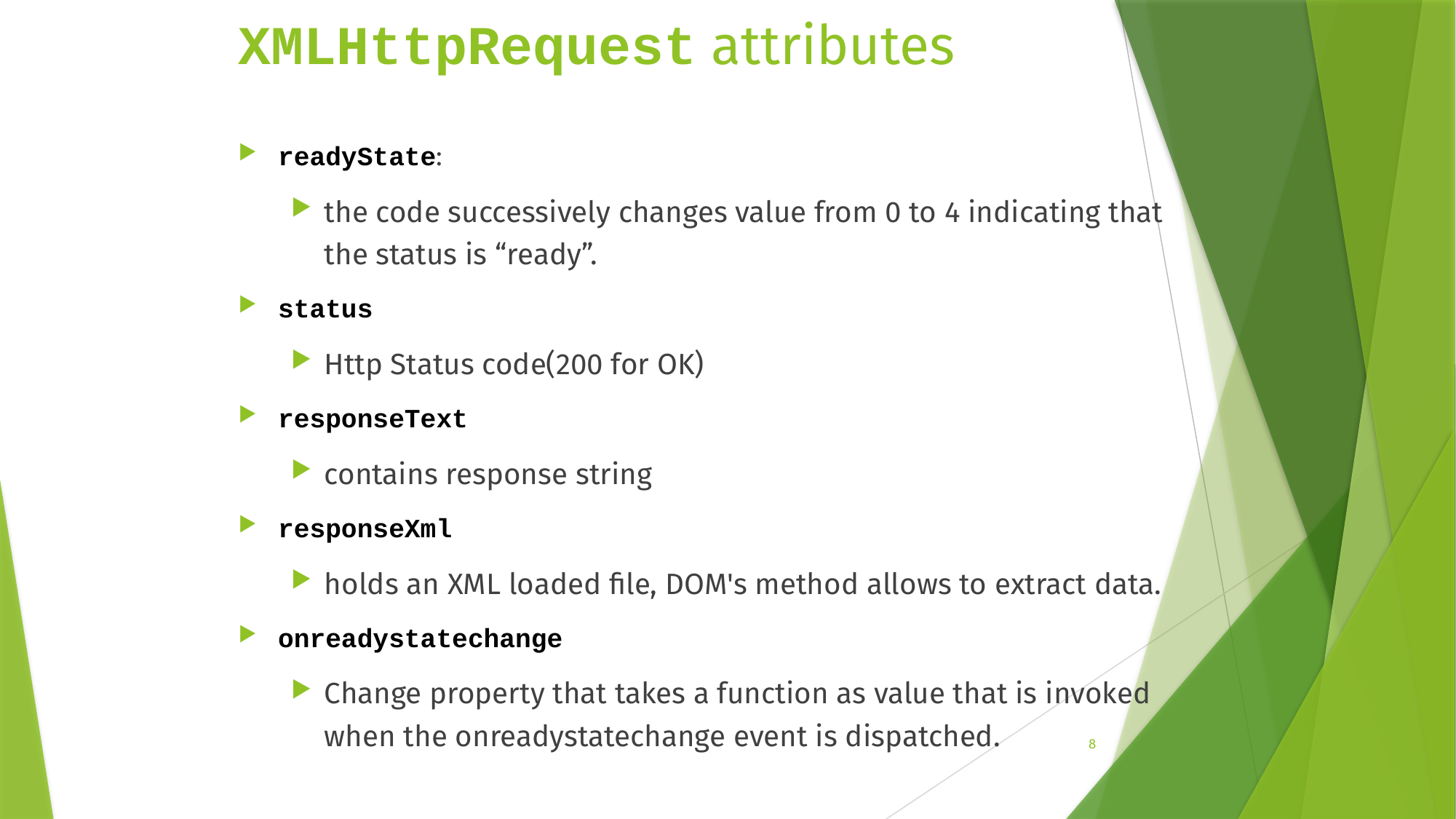

# XMLHttpRequest attributes
readyState:
the code successively changes value from 0 to 4 indicating that the status is “ready”.
status
Http Status code(200 for OK)
responseText
contains response string
responseXml
holds an XML loaded file, DOM's method allows to extract data.
onreadystatechange
Change property that takes a function as value that is invoked when the onreadystatechange event is dispatched.
8